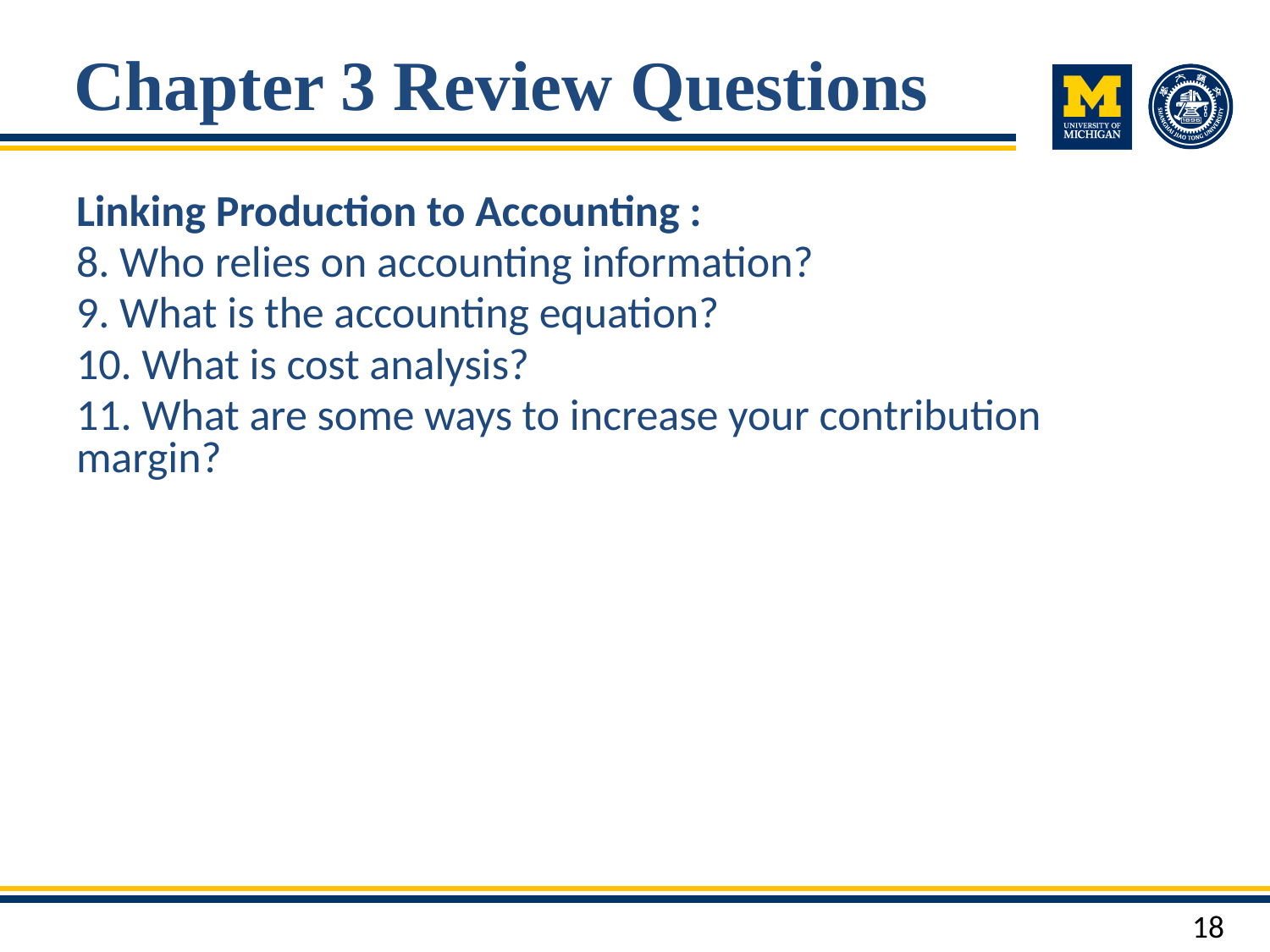

# Chapter 3 Review Questions
Linking Production to Accounting :
8. Who relies on accounting information?
9. What is the accounting equation?
10. What is cost analysis?
11. What are some ways to increase your contribution margin?